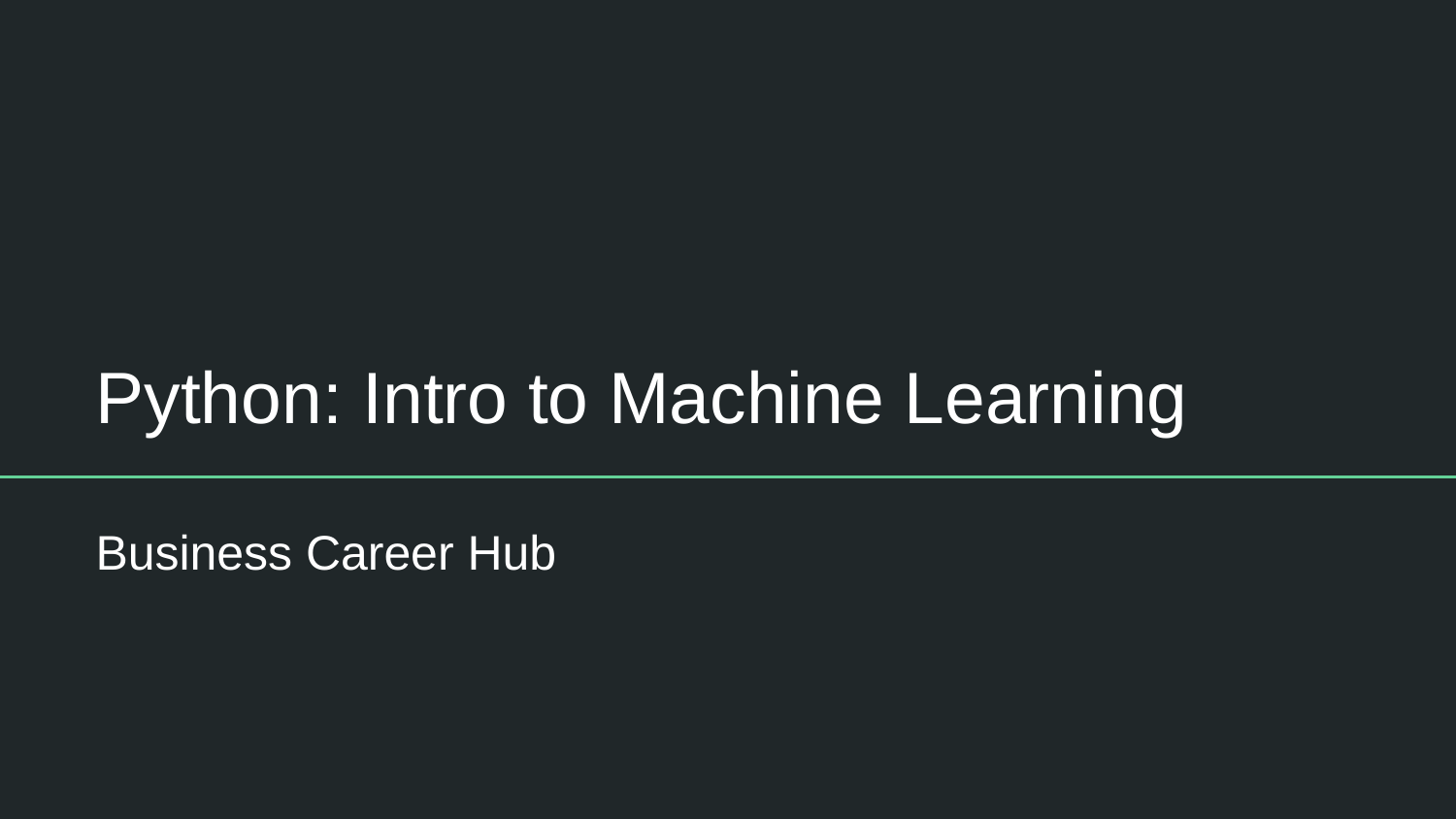

# Python: Intro to Machine Learning
Business Career Hub